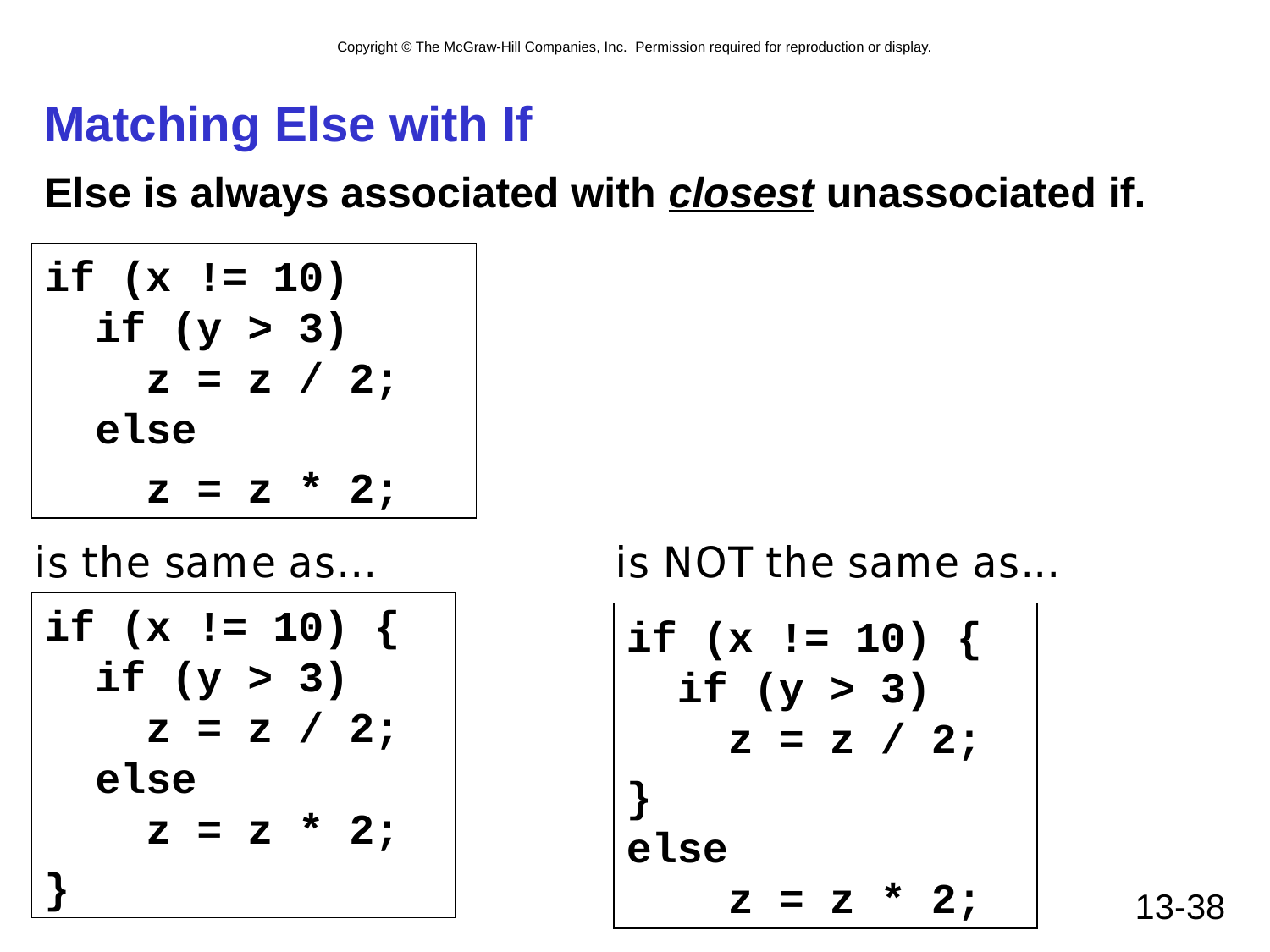

# Matching Else with If
Else is always associated with closest unassociated if.

if (x != 10)
  if (y > 3)
    z = z / 2;
  else
    z = z * 2;
is the same as...
is NOT the same as...
if (x != 10) {
  if (y > 3)
    z = z / 2;
  else
    z = z * 2;
}
if (x != 10) {
  if (y > 3)
    z = z / 2;
}
else
    z = z * 2;
13-38